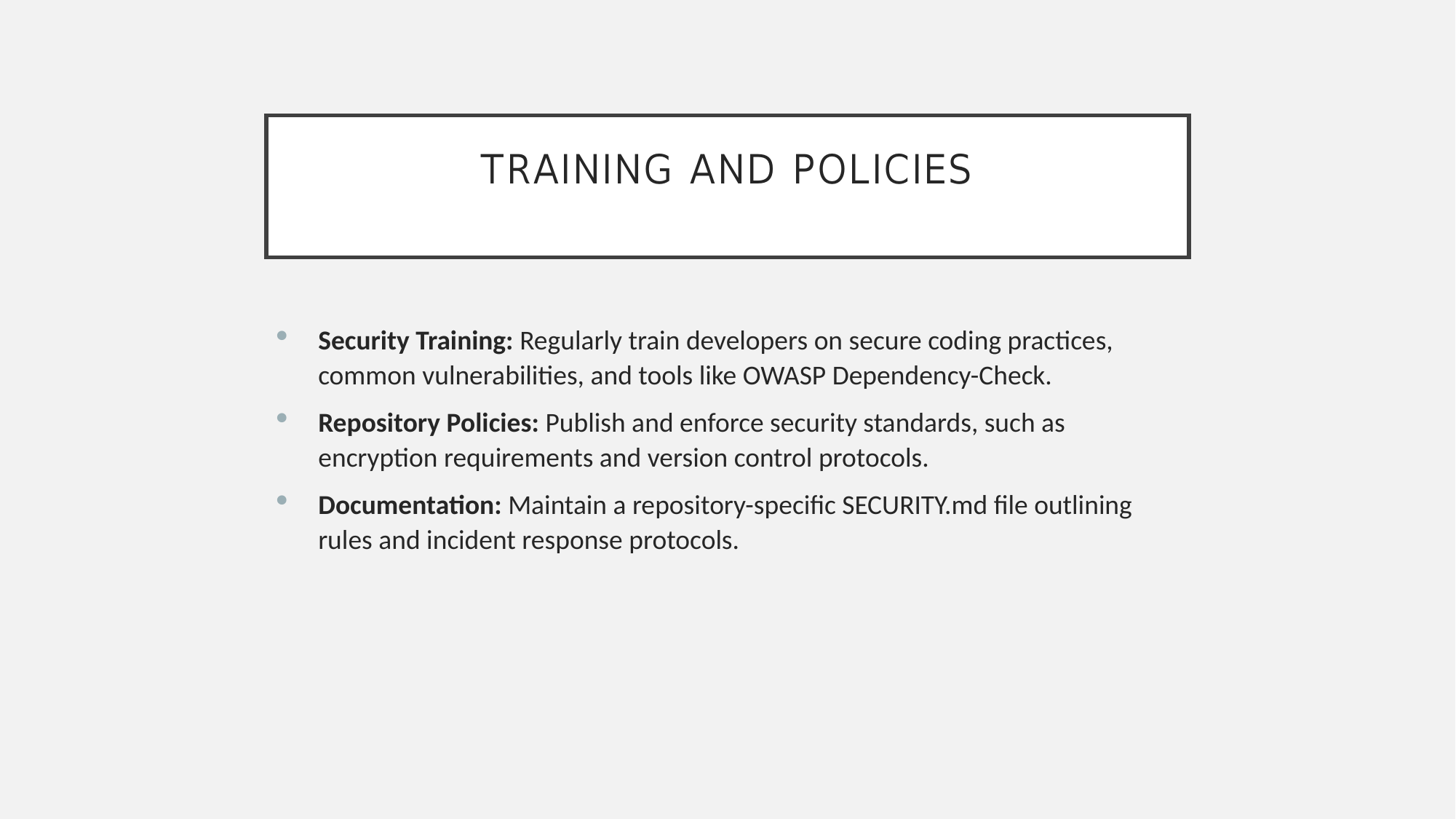

# Training and Policies
Security Training: Regularly train developers on secure coding practices, common vulnerabilities, and tools like OWASP Dependency-Check.
Repository Policies: Publish and enforce security standards, such as encryption requirements and version control protocols.
Documentation: Maintain a repository-specific SECURITY.md file outlining rules and incident response protocols.